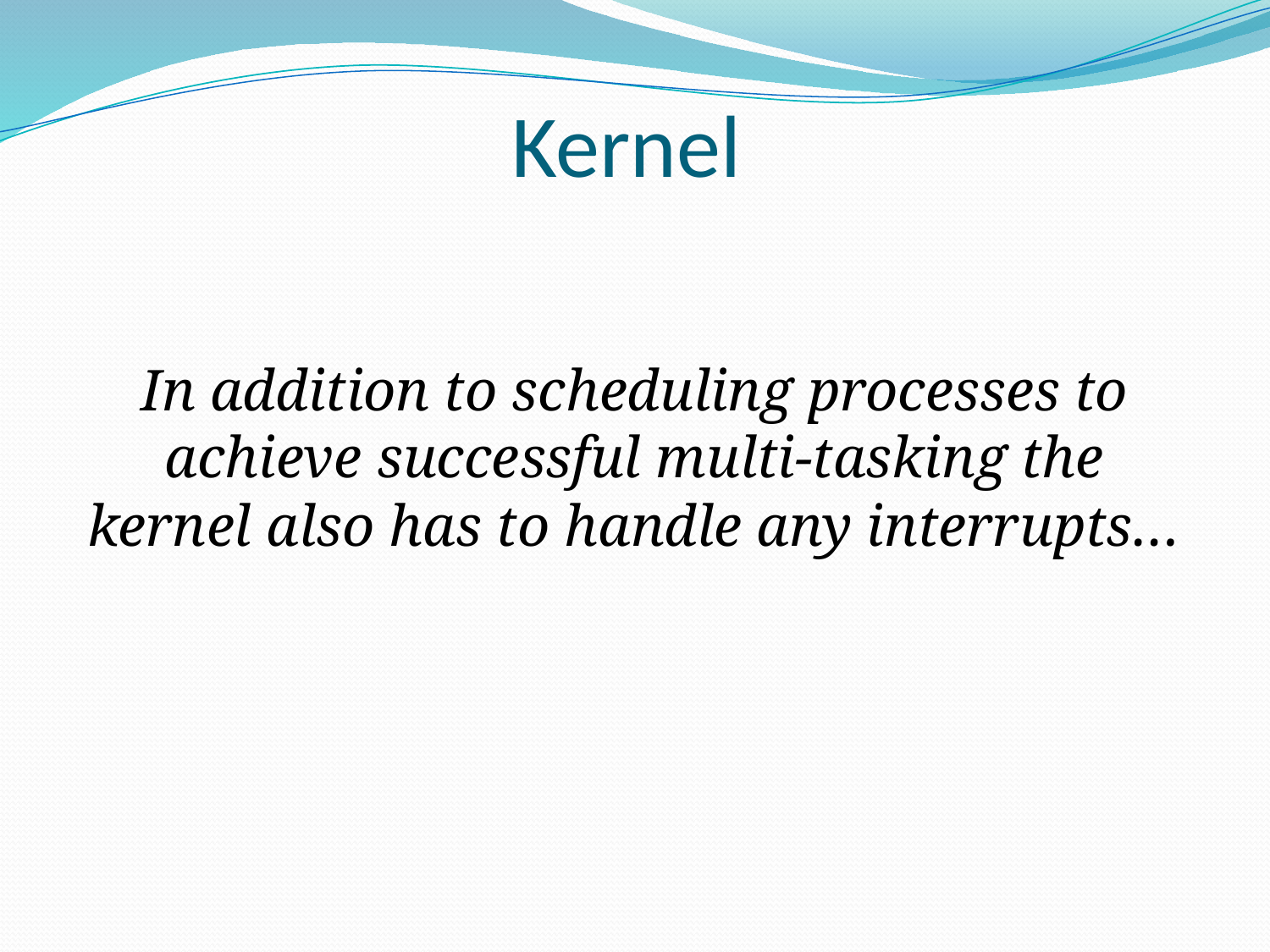

# Kernel

In addition to scheduling processes to achieve successful multi-tasking the kernel also has to handle any interrupts…